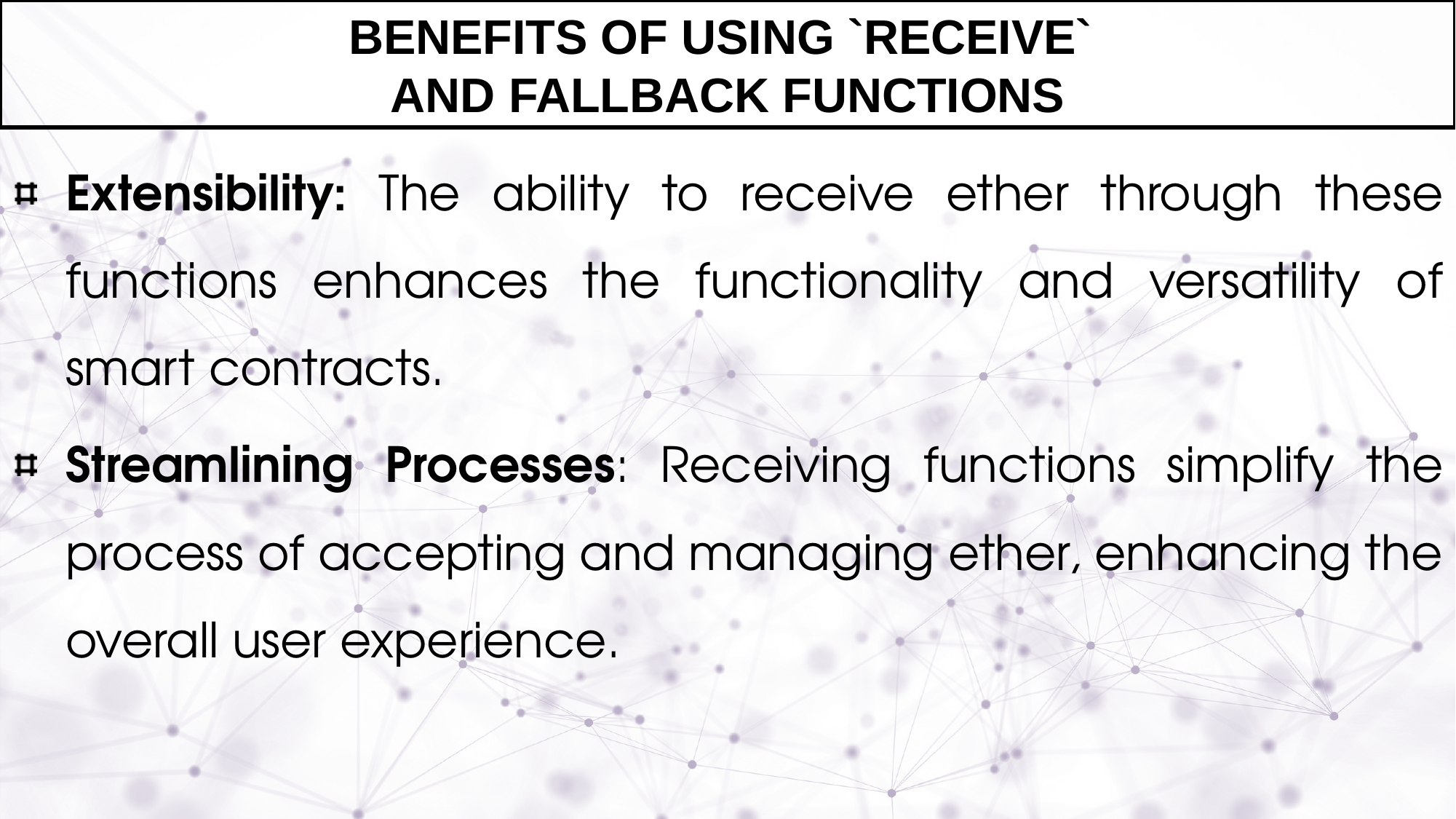

# Benefits of Using `receive` and Fallback Functions
Extensibility: The ability to receive ether through these functions enhances the functionality and versatility of smart contracts.
Streamlining Processes: Receiving functions simplify the process of accepting and managing ether, enhancing the overall user experience.